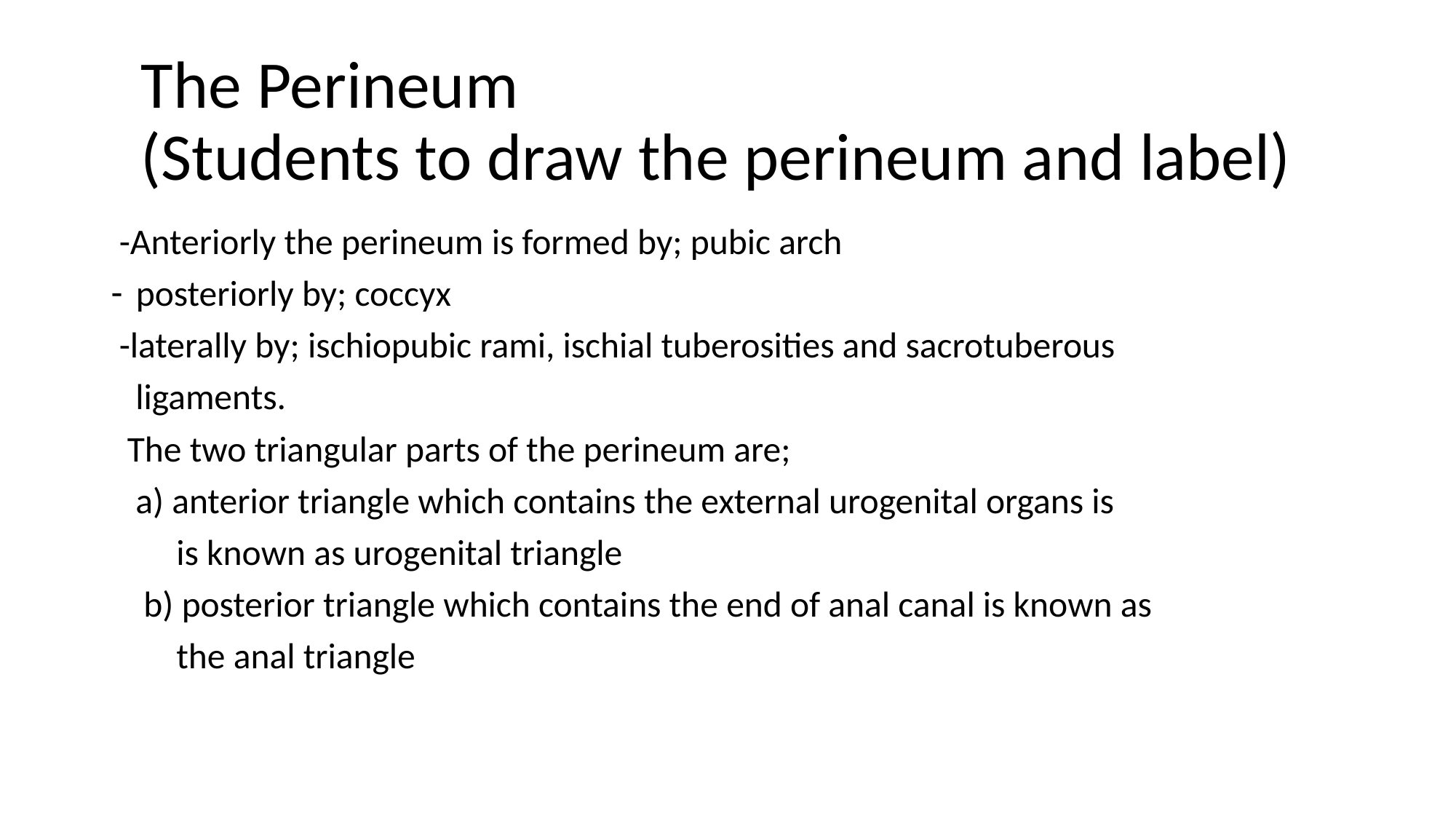

# The Perineum (Students to draw the perineum and label)
 -Anteriorly the perineum is formed by; pubic arch
posteriorly by; coccyx
 -laterally by; ischiopubic rami, ischial tuberosities and sacrotuberous
   ligaments.
  The two triangular parts of the perineum are;
   a) anterior triangle which contains the external urogenital organs is
        is known as urogenital triangle
    b) posterior triangle which contains the end of anal canal is known as
        the anal triangle